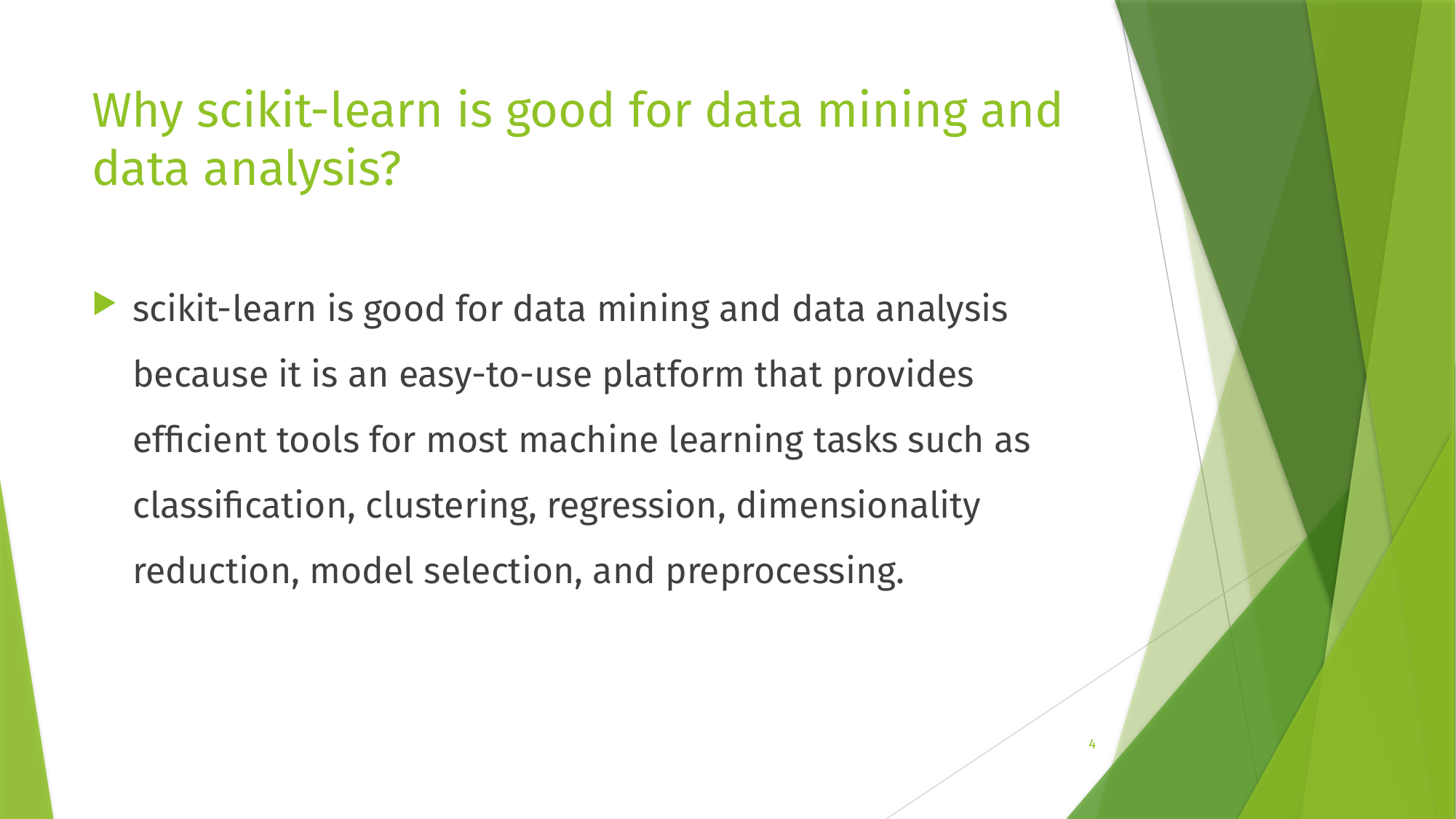

# Why scikit-learn is good for data mining and data analysis?
scikit-learn is good for data mining and data analysis because it is an easy-to-use platform that provides efficient tools for most machine learning tasks such as classification, clustering, regression, dimensionality reduction, model selection, and preprocessing.
4